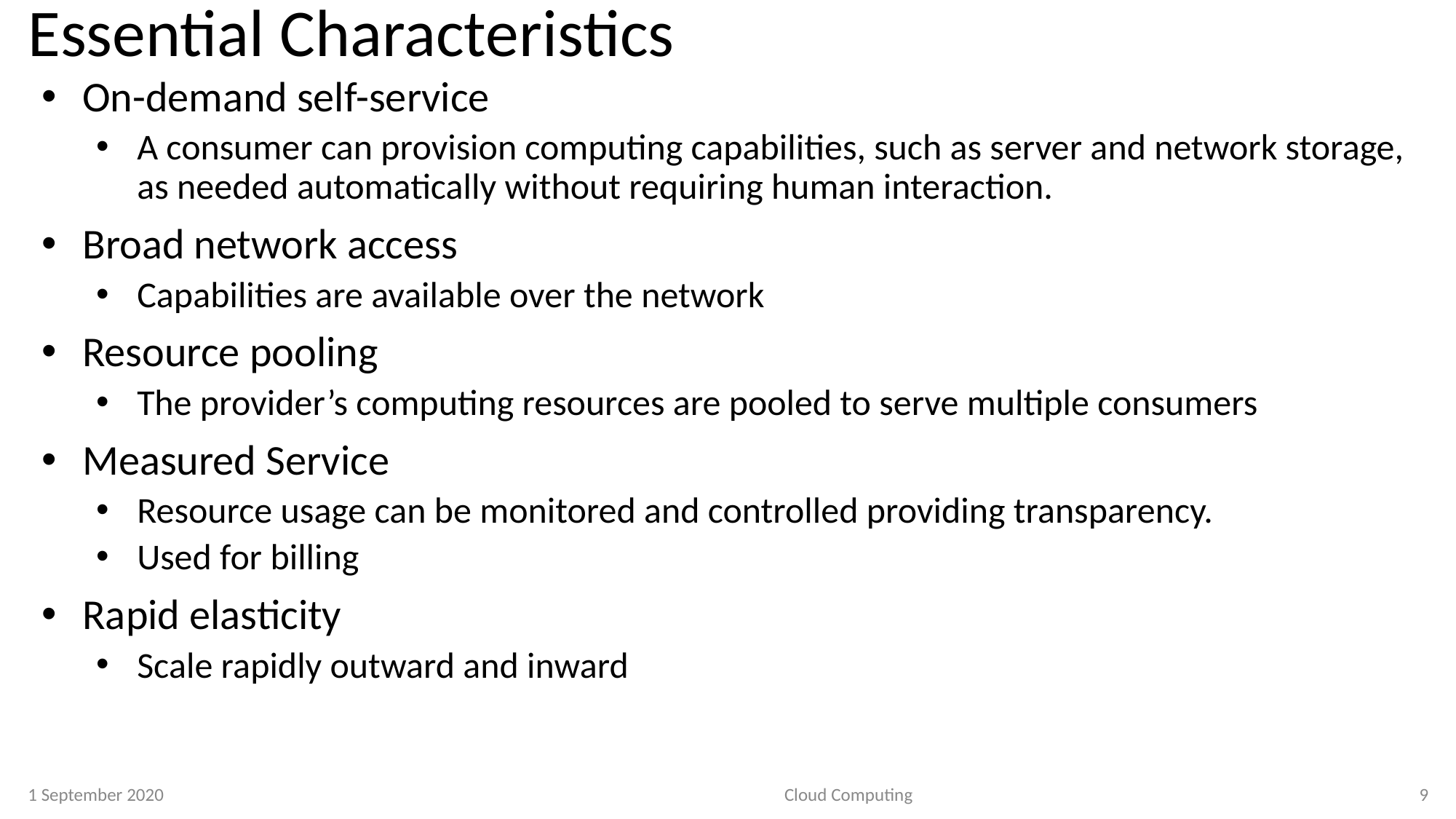

# Essential Characteristics
On-demand self-service
A consumer can provision computing capabilities, such as server and network storage, as needed automatically without requiring human interaction.
Broad network access
Capabilities are available over the network
Resource pooling
The provider’s computing resources are pooled to serve multiple consumers
Measured Service
Resource usage can be monitored and controlled providing transparency.
Used for billing
Rapid elasticity
Scale rapidly outward and inward
1 September 2020
Cloud Computing
9